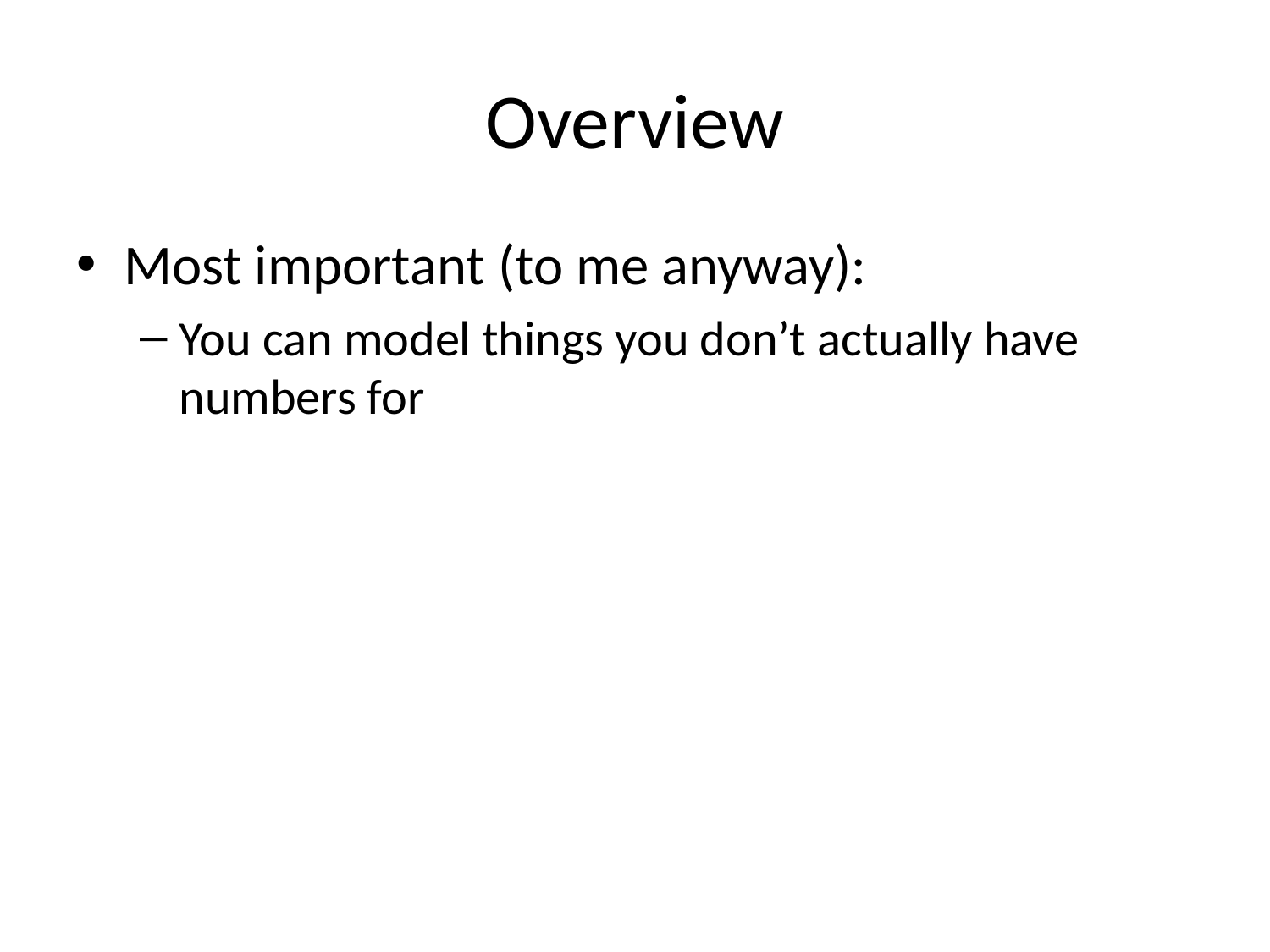

# Overview
Most important (to me anyway):
You can model things you don’t actually have numbers for